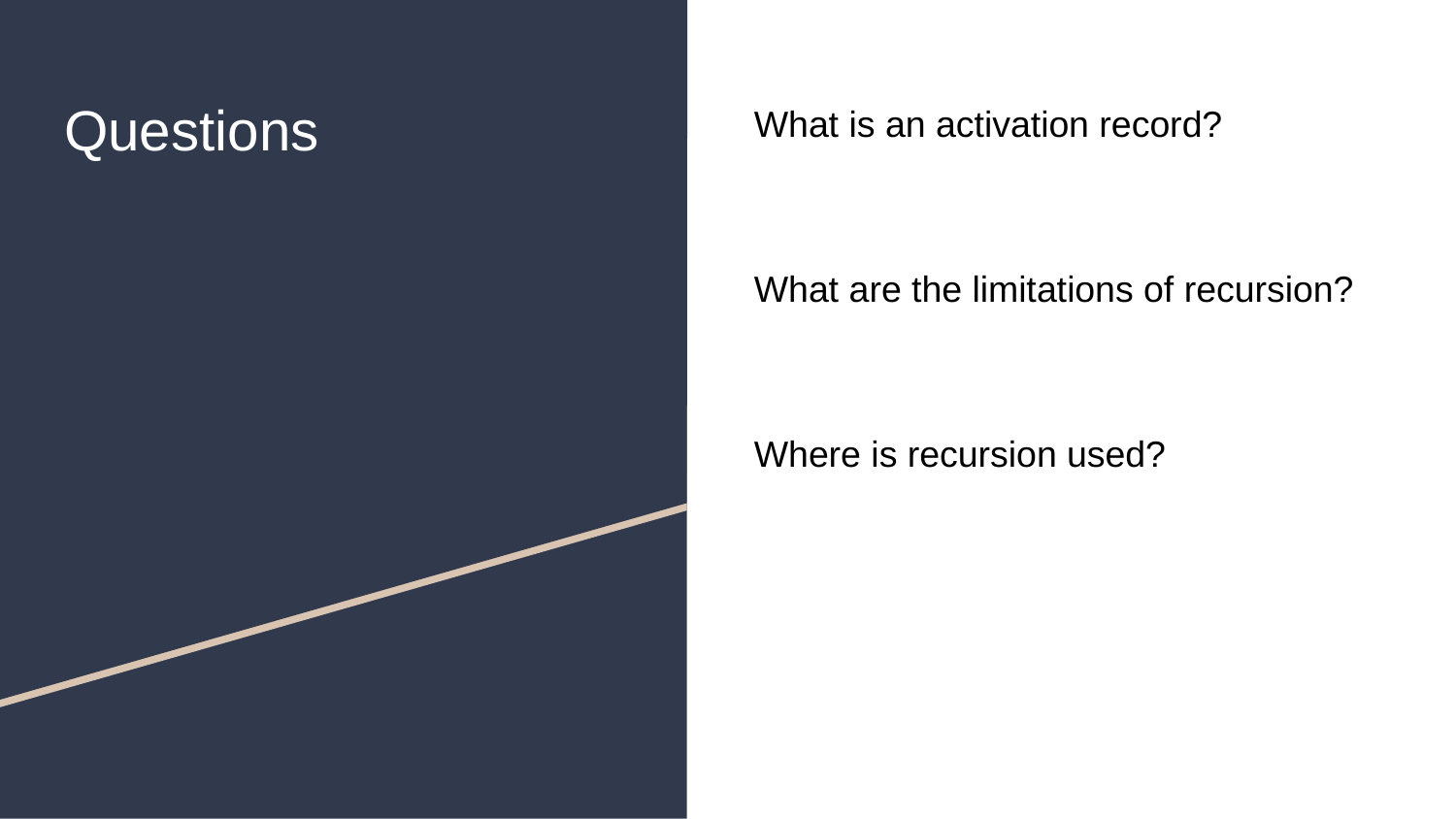

# Questions
What is an activation record?

What are the limitations of recursion?

Where is recursion used?